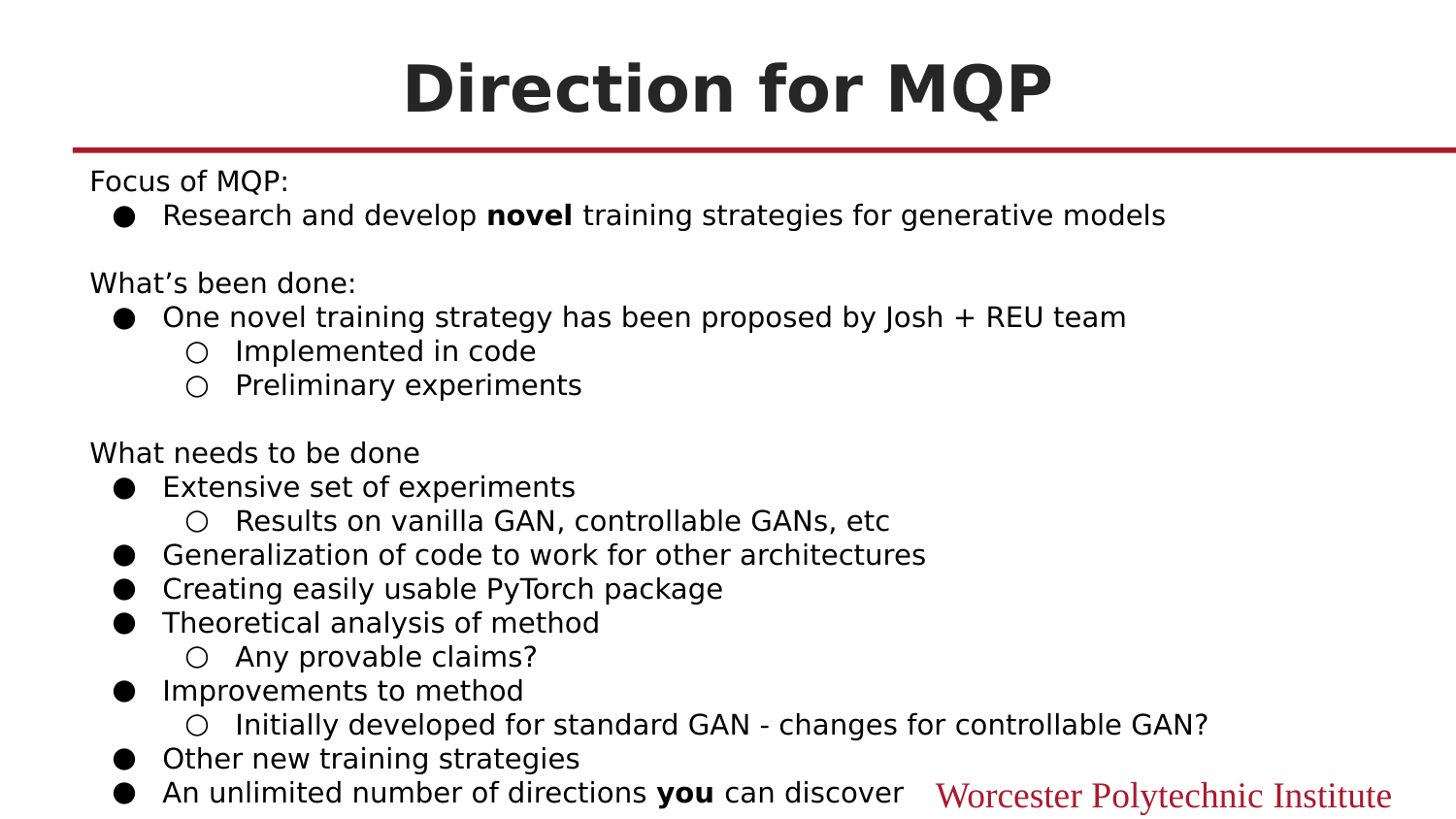

# Direction for MQP
Focus of MQP:
Research and develop novel training strategies for generative models
What’s been done:
One novel training strategy has been proposed by Josh + REU team
Implemented in code
Preliminary experiments
What needs to be done
Extensive set of experiments
Results on vanilla GAN, controllable GANs, etc
Generalization of code to work for other architectures
Creating easily usable PyTorch package
Theoretical analysis of method
Any provable claims?
Improvements to method
Initially developed for standard GAN - changes for controllable GAN?
Other new training strategies
An unlimited number of directions you can discover